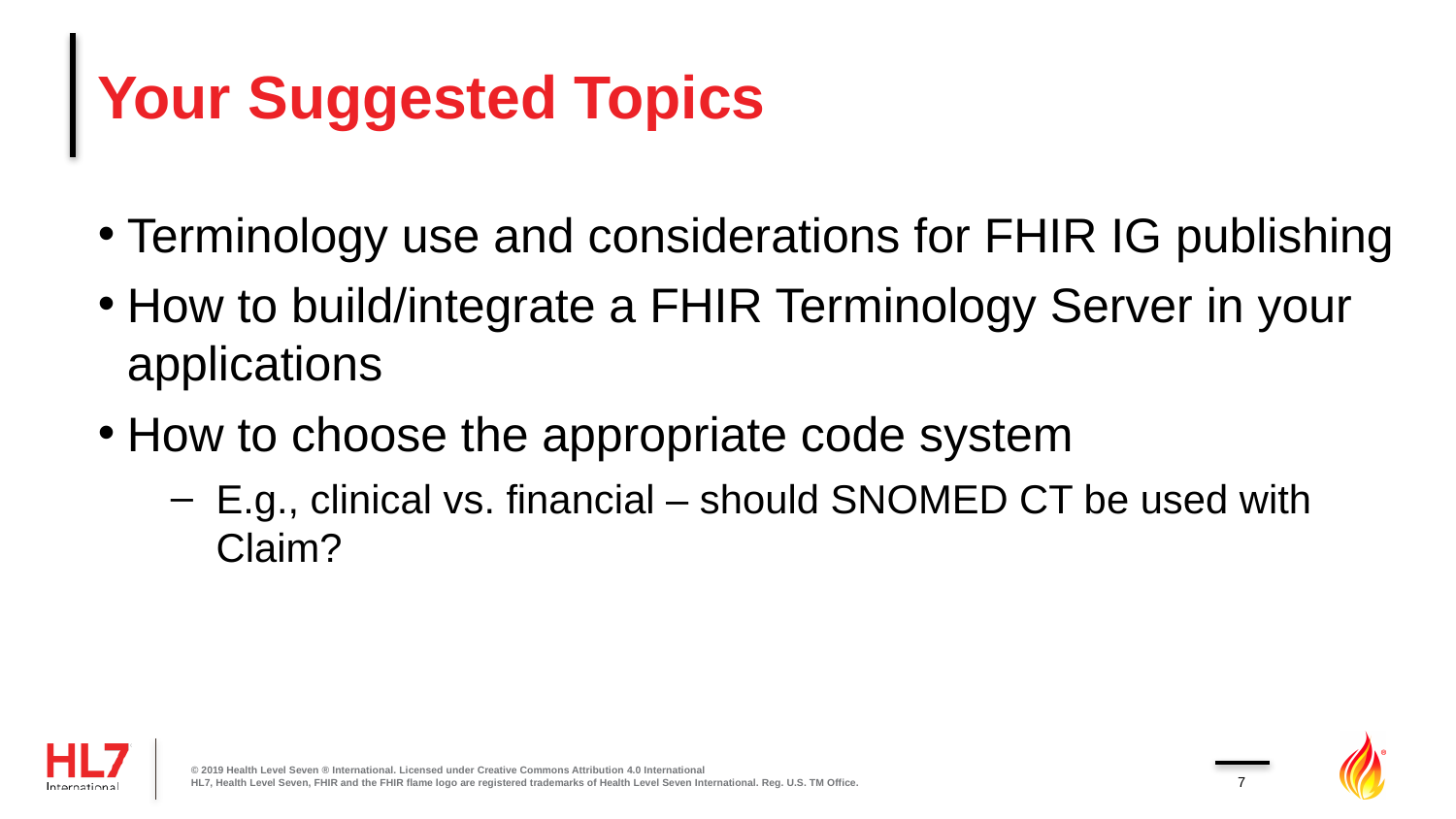

# Your Suggested Topics
Terminology use and considerations for FHIR IG publishing
How to build/integrate a FHIR Terminology Server in your applications
How to choose the appropriate code system
E.g., clinical vs. financial – should SNOMED CT be used with Claim?
© 2019 Health Level Seven ® International. Licensed under Creative Commons Attribution 4.0 International
HL7, Health Level Seven, FHIR and the FHIR flame logo are registered trademarks of Health Level Seven International. Reg. U.S. TM Office.
7